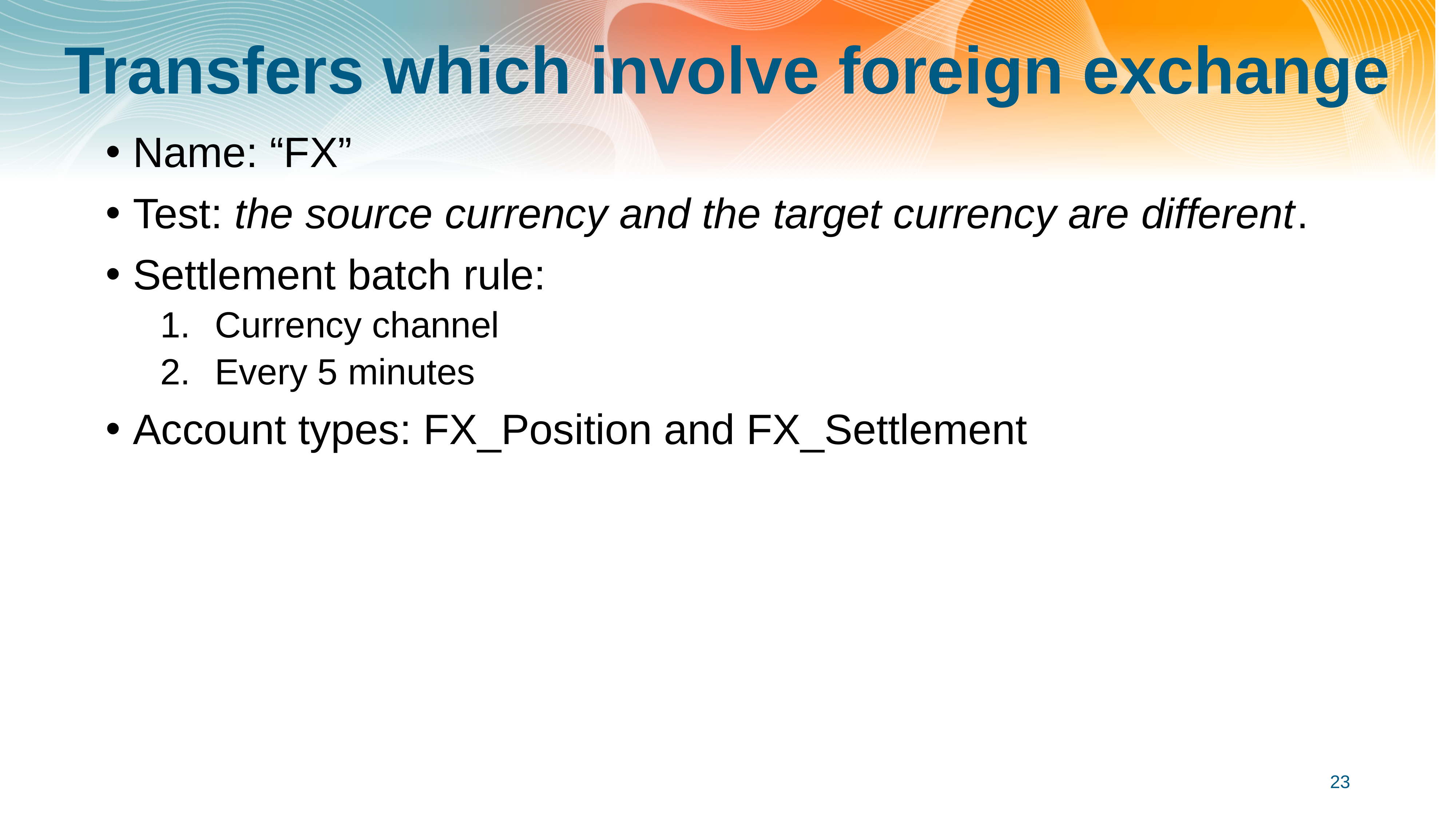

# Transfers which involve foreign exchange
Name: “FX”
Test: the source currency and the target currency are different.
Settlement batch rule:
Currency channel
Every 5 minutes
Account types: FX_Position and FX_Settlement
23